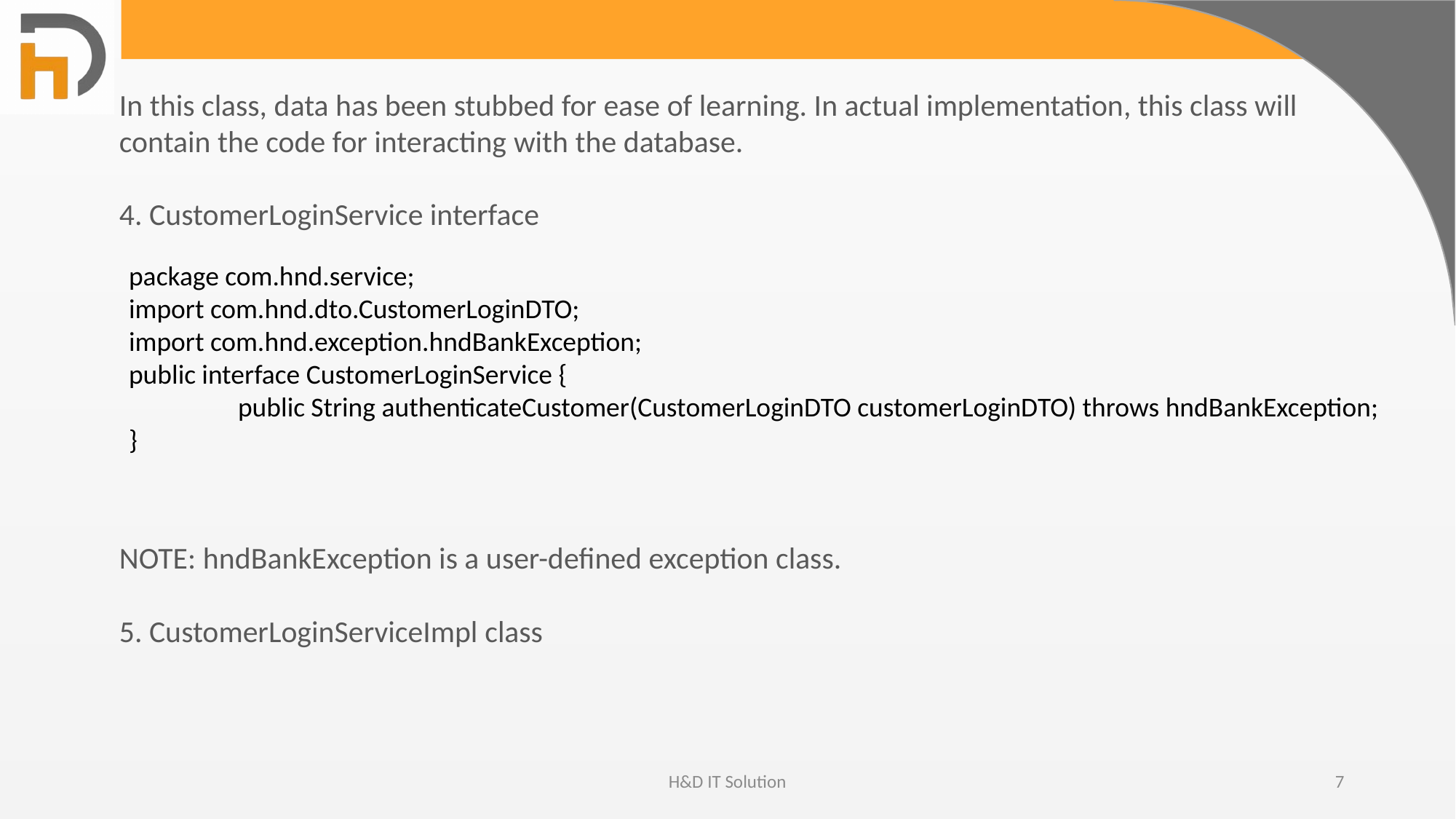

In this class, data has been stubbed for ease of learning. In actual implementation, this class will contain the code for interacting with the database.

4. CustomerLoginService interface
package com.hnd.service;
import com.hnd.dto.CustomerLoginDTO;
import com.hnd.exception.hndBankException;
public interface CustomerLoginService {
	public String authenticateCustomer(CustomerLoginDTO customerLoginDTO) throws hndBankException;
}
NOTE: hndBankException is a user-defined exception class.

5. CustomerLoginServiceImpl class
H&D IT Solution
7